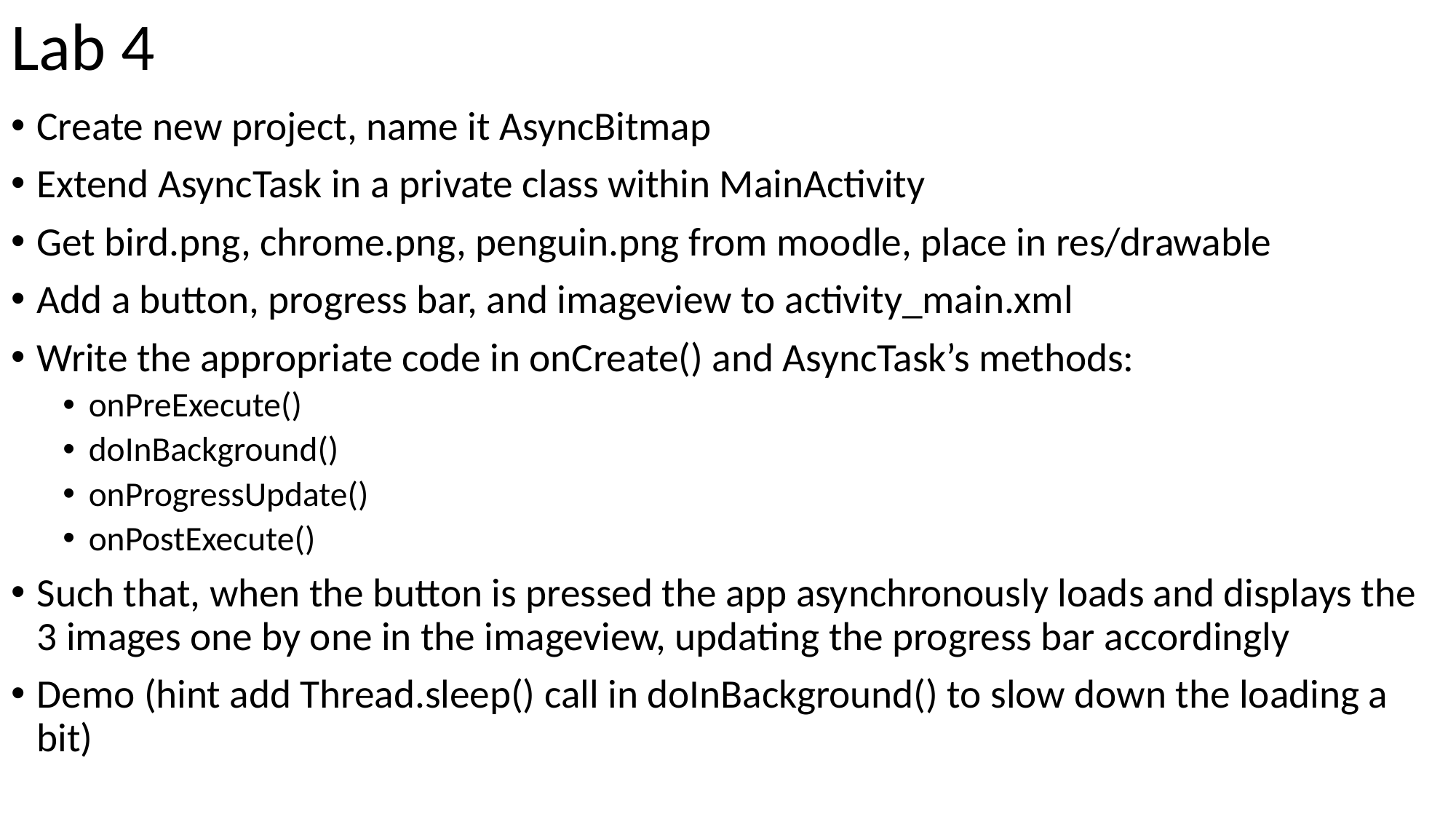

# Lab 4
Create new project, name it AsyncBitmap
Extend AsyncTask in a private class within MainActivity
Get bird.png, chrome.png, penguin.png from moodle, place in res/drawable
Add a button, progress bar, and imageview to activity_main.xml
Write the appropriate code in onCreate() and AsyncTask’s methods:
onPreExecute()
doInBackground()
onProgressUpdate()
onPostExecute()
Such that, when the button is pressed the app asynchronously loads and displays the 3 images one by one in the imageview, updating the progress bar accordingly
Demo (hint add Thread.sleep() call in doInBackground() to slow down the loading a bit)